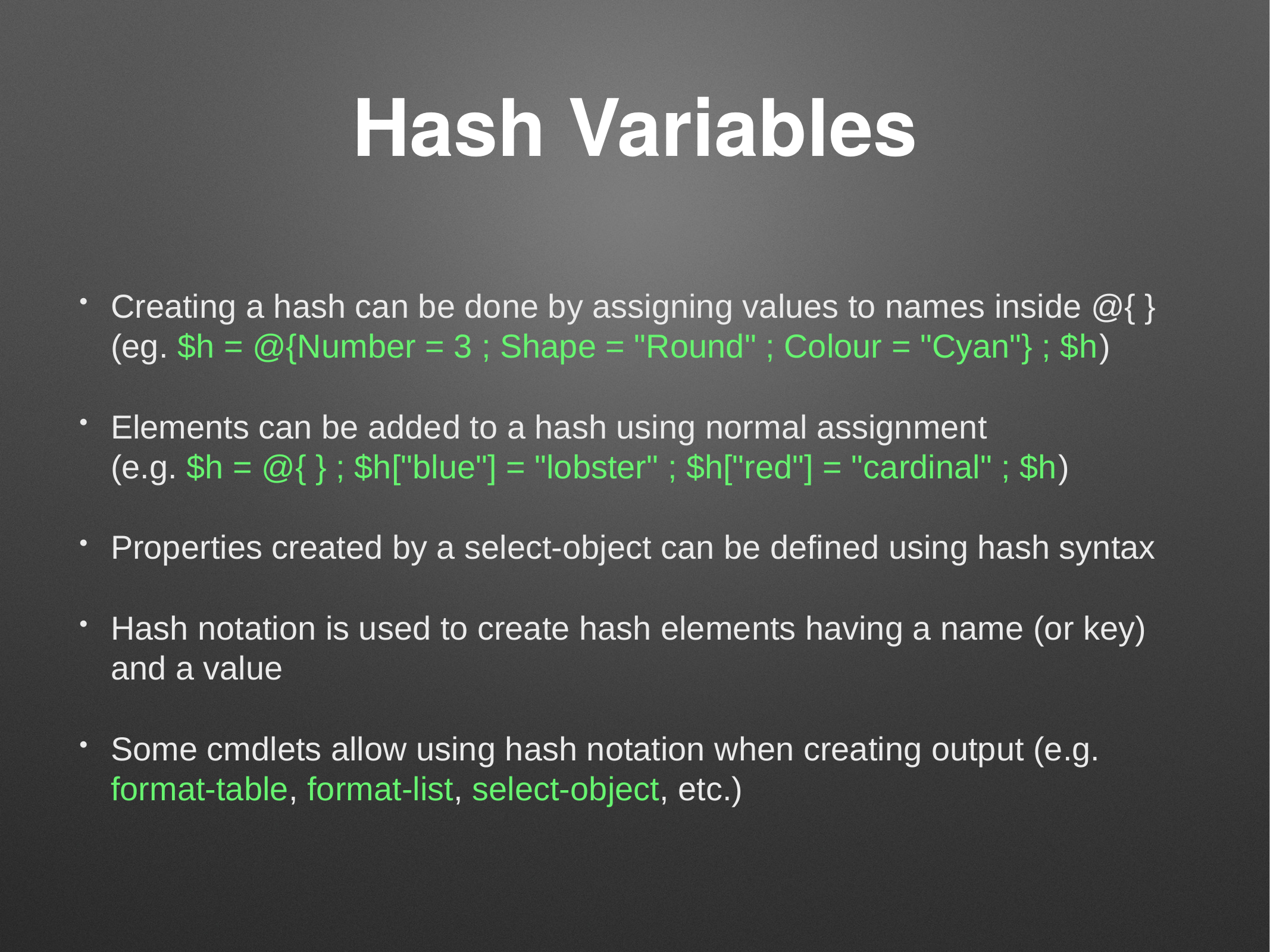

# Hash Variables
Creating a hash can be done by assigning values to names inside @{ }
(eg. $h = @{Number = 3 ; Shape = "Round" ; Colour = "Cyan"} ; $h)
Elements can be added to a hash using normal assignment
(e.g. $h = @{ } ; $h["blue"] = "lobster" ; $h["red"] = "cardinal" ; $h)
Properties created by a select-object can be defined using hash syntax
Hash notation is used to create hash elements having a name (or key) and a value
Some cmdlets allow using hash notation when creating output (e.g. format-table, format-list, select-object, etc.)